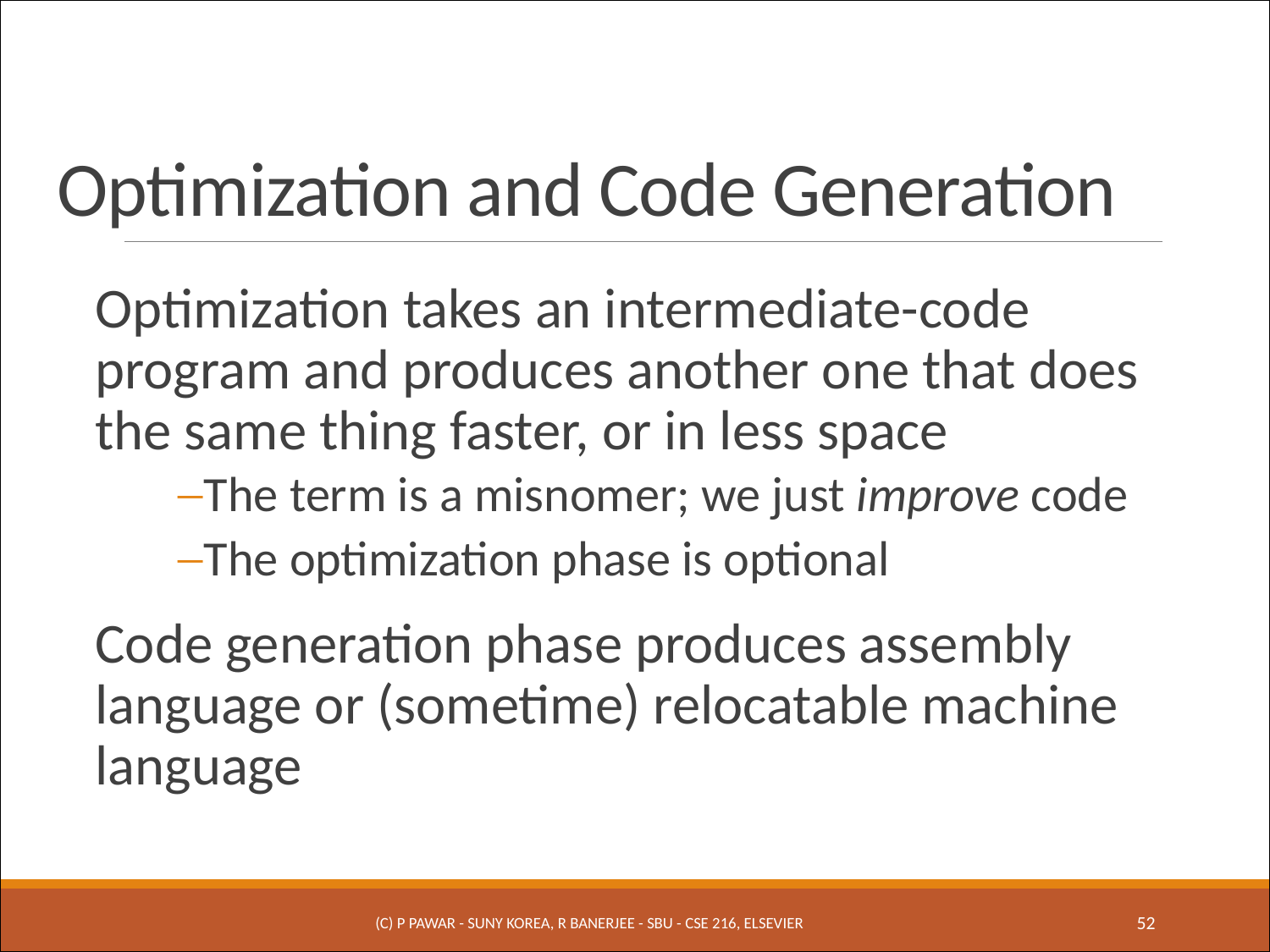

# Optimization and Code Generation
Optimization takes an intermediate-code program and produces another one that does the same thing faster, or in less space
The term is a misnomer; we just improve code
The optimization phase is optional
Code generation phase produces assembly language or (sometime) relocatable machine language
(c) P Pawar - SUNY Korea, R Banerjee - SBU - CSE 216, Elsevier
52